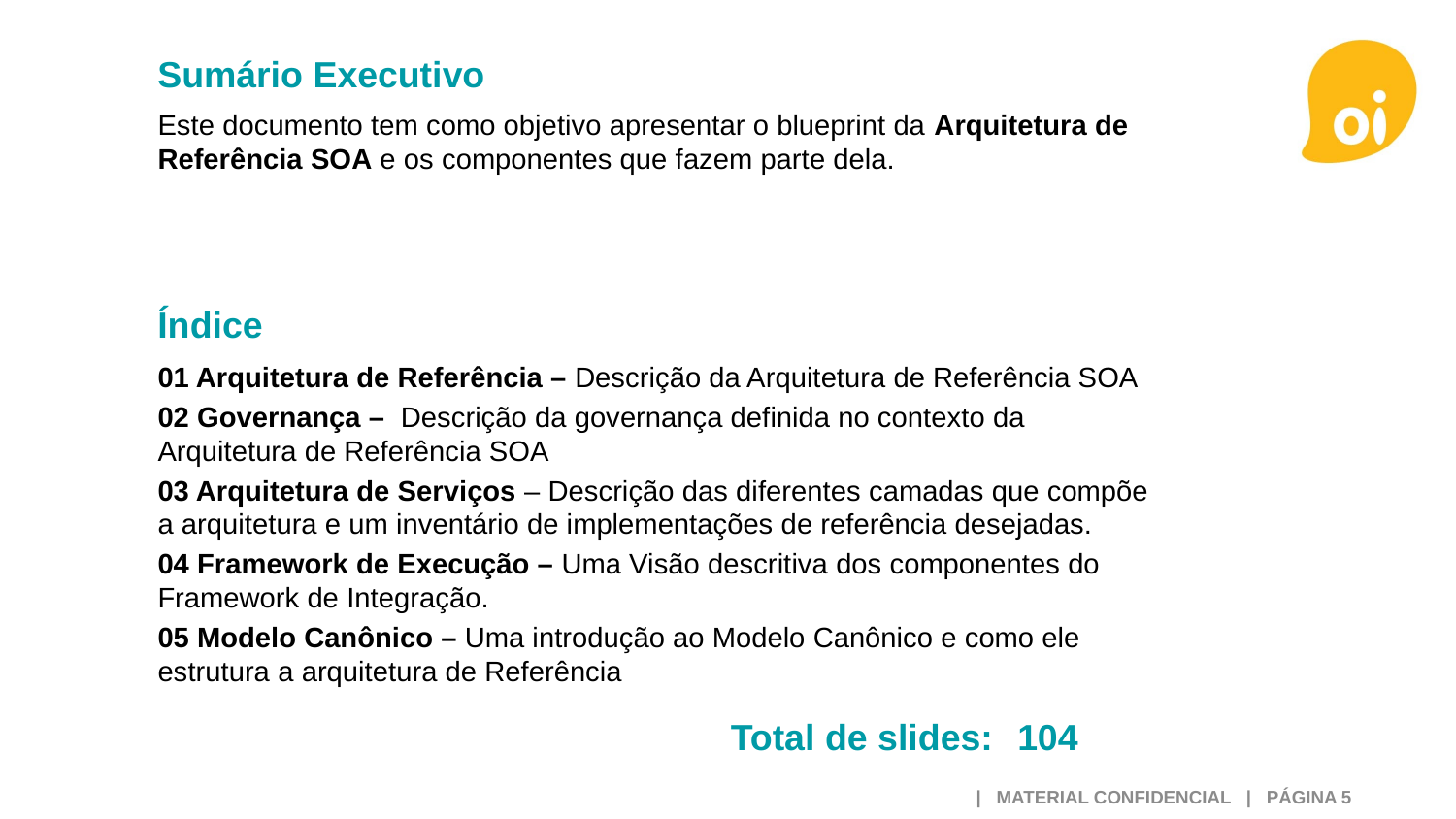

Este documento tem como objetivo apresentar o blueprint da Arquitetura de Referência SOA e os componentes que fazem parte dela.
01 Arquitetura de Referência – Descrição da Arquitetura de Referência SOA
02 Governança –  Descrição da governança definida no contexto da Arquitetura de Referência SOA
03 Arquitetura de Serviços – Descrição das diferentes camadas que compõe a arquitetura e um inventário de implementações de referência desejadas.
04 Framework de Execução – Uma Visão descritiva dos componentes do Framework de Integração.
05 Modelo Canônico – Uma introdução ao Modelo Canônico e como ele estrutura a arquitetura de Referência

104
 |   MATERIAL CONFIDENCIAL   |   PÁGINA 5